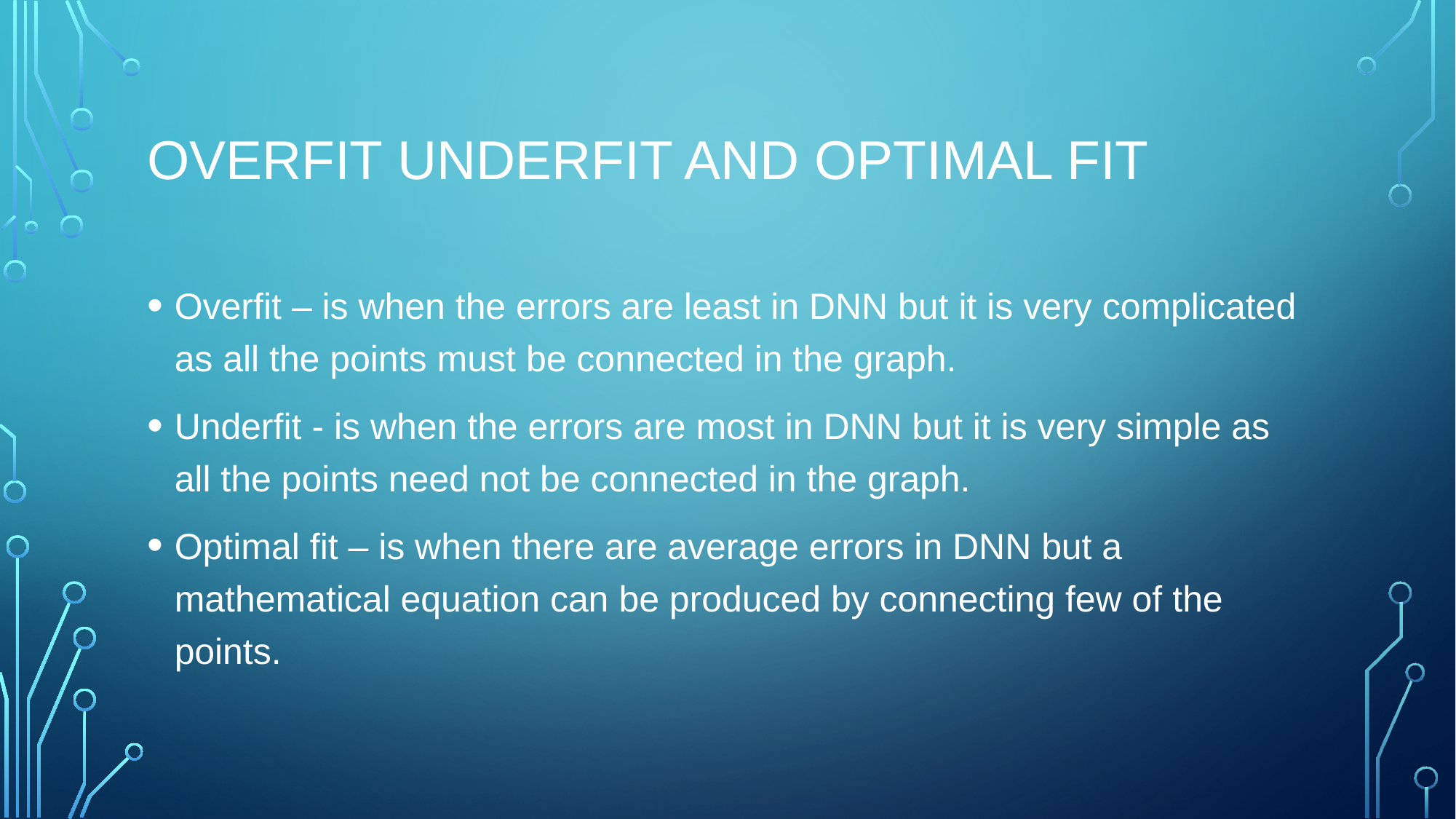

# Overfit underfit and optimal fit
Overfit – is when the errors are least in DNN but it is very complicated as all the points must be connected in the graph.
Underfit - is when the errors are most in DNN but it is very simple as all the points need not be connected in the graph.
Optimal fit – is when there are average errors in DNN but a mathematical equation can be produced by connecting few of the points.